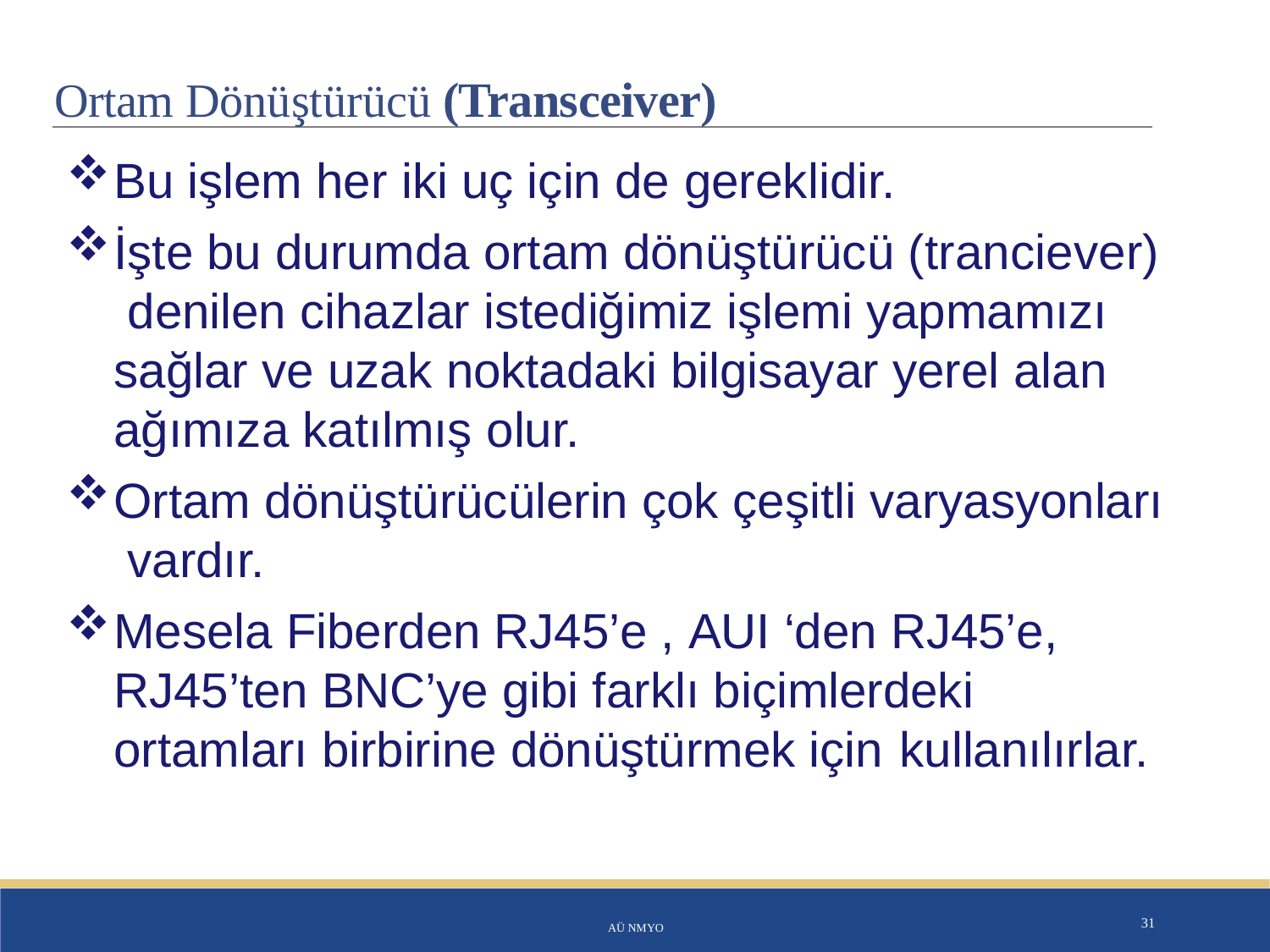

Ortam Dönüştürücü (Transceiver)
Bu işlem her iki uç için de gereklidir.
İşte bu durumda ortam dönüştürücü (tranciever)  denilen cihazlar istediğimiz işlemi yapmamızı  sağlar ve uzak noktadaki bilgisayar yerel alan  ağımıza katılmış olur.
Ortam dönüştürücülerin çok çeşitli varyasyonları  vardır.
Mesela Fiberden RJ45’e , AUI ‘den RJ45’e,  RJ45’ten BNC’ye gibi farklı biçimlerdeki  ortamları birbirine dönüştürmek için kullanılırlar.
AÜ NMYO
31